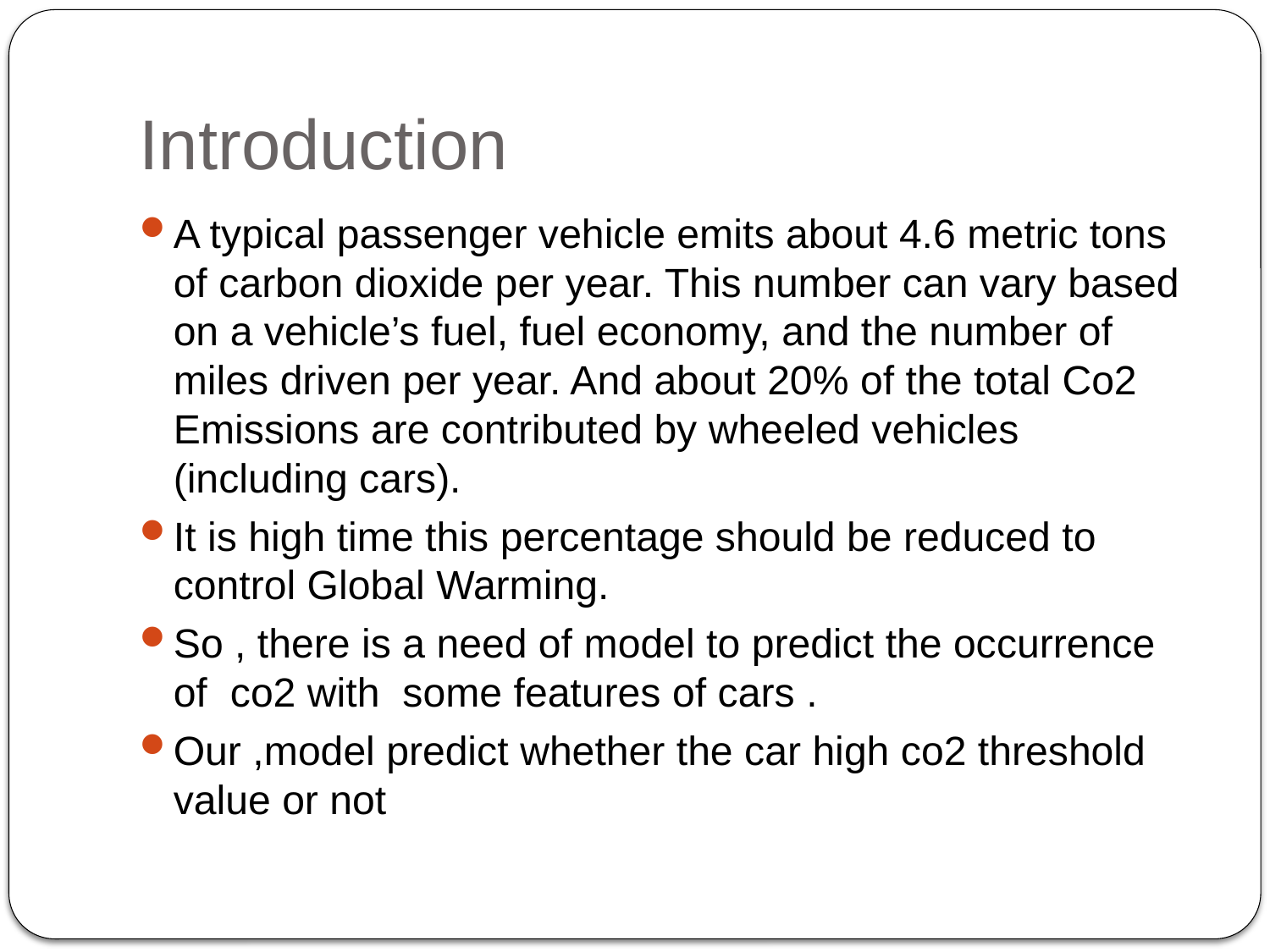

# Introduction
A typical passenger vehicle emits about 4.6 metric tons of carbon dioxide per year. This number can vary based on a vehicle’s fuel, fuel economy, and the number of miles driven per year. And about 20% of the total Co2 Emissions are contributed by wheeled vehicles (including cars).
It is high time this percentage should be reduced to control Global Warming.
So , there is a need of model to predict the occurrence of  co2 with  some features of cars .
Our ,model predict whether the car high co2 threshold value or not